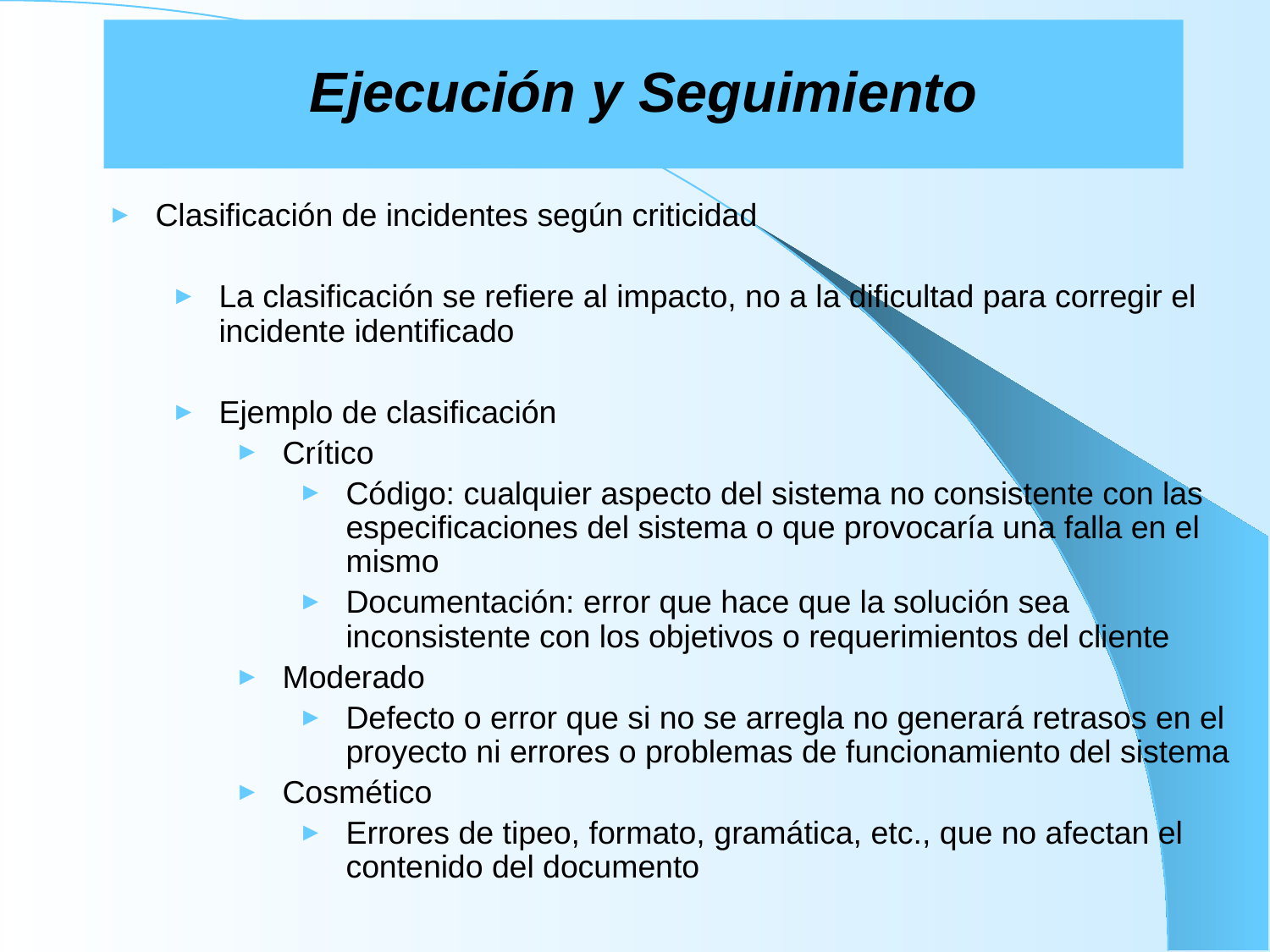

# Ejecución y Seguimiento
Clasificación de incidentes según criticidad

La clasificación se refiere al impacto, no a la dificultad para corregir el incidente identificado

Ejemplo de clasificación
Crítico
Código: cualquier aspecto del sistema no consistente con las especificaciones del sistema o que provocaría una falla en el mismo
Documentación: error que hace que la solución sea inconsistente con los objetivos o requerimientos del cliente
Moderado
Defecto o error que si no se arregla no generará retrasos en el proyecto ni errores o problemas de funcionamiento del sistema
Cosmético
Errores de tipeo, formato, gramática, etc., que no afectan el contenido del documento